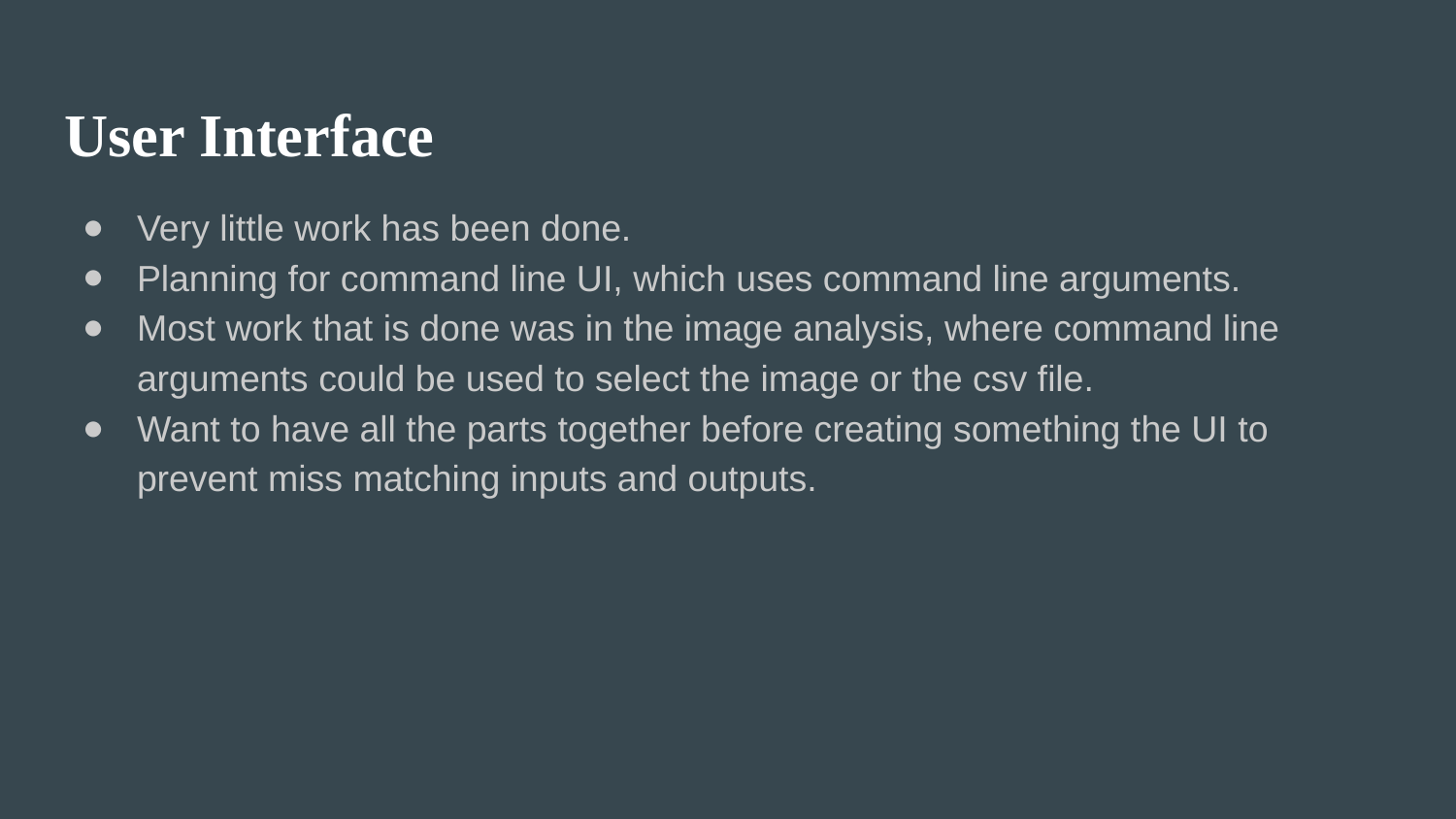

# User Interface

Very little work has been done.
Planning for command line UI, which uses command line arguments.
Most work that is done was in the image analysis, where command line arguments could be used to select the image or the csv file.
Want to have all the parts together before creating something the UI to prevent miss matching inputs and outputs.